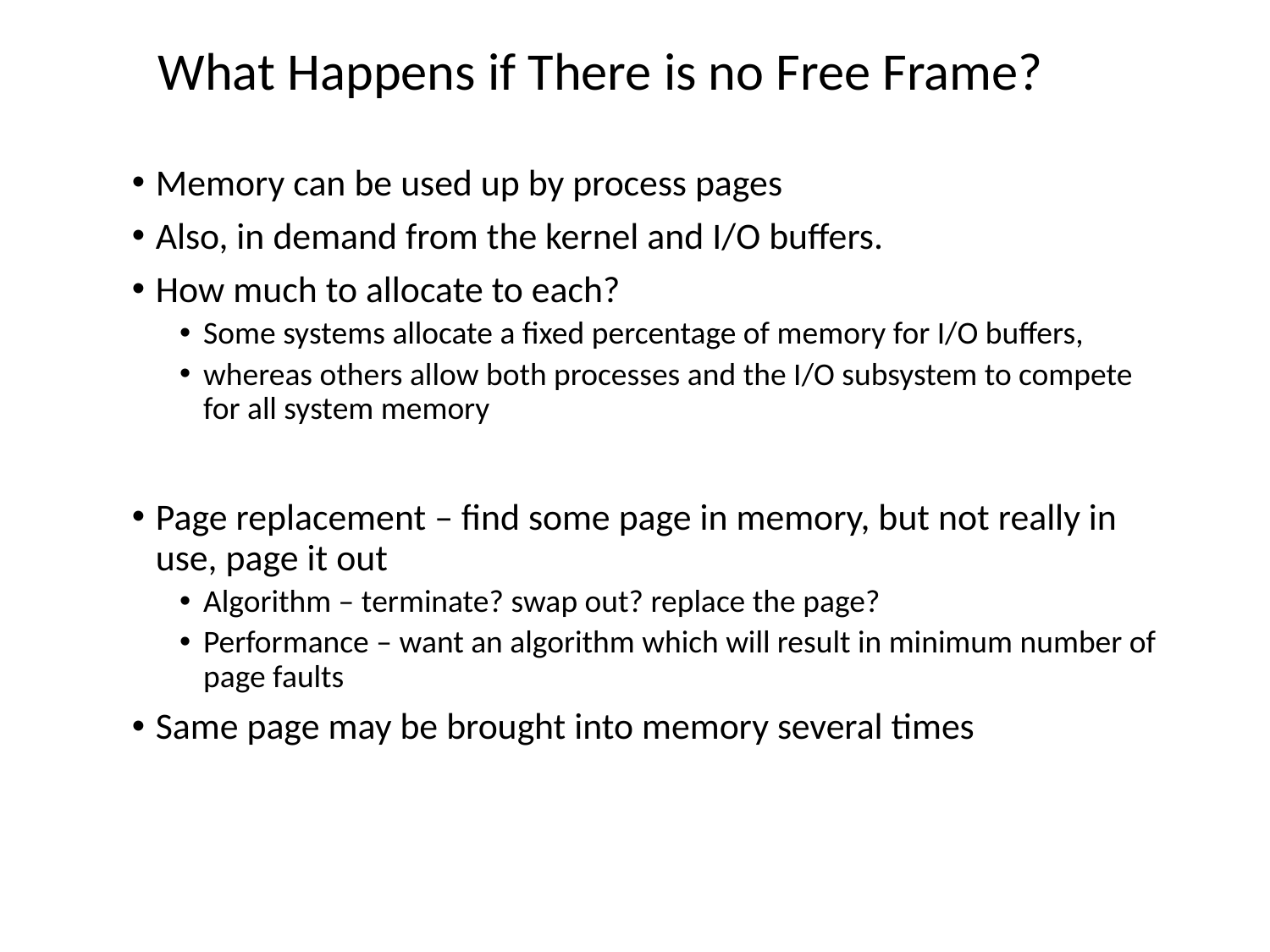

# What Happens if There is no Free Frame?
Memory can be used up by process pages
Also, in demand from the kernel and I/O buffers.
How much to allocate to each?
Some systems allocate a fixed percentage of memory for I/O buffers,
whereas others allow both processes and the I/O subsystem to compete for all system memory

Page replacement – find some page in memory, but not really in use, page it out
Algorithm – terminate? swap out? replace the page?
Performance – want an algorithm which will result in minimum number of page faults
Same page may be brought into memory several times